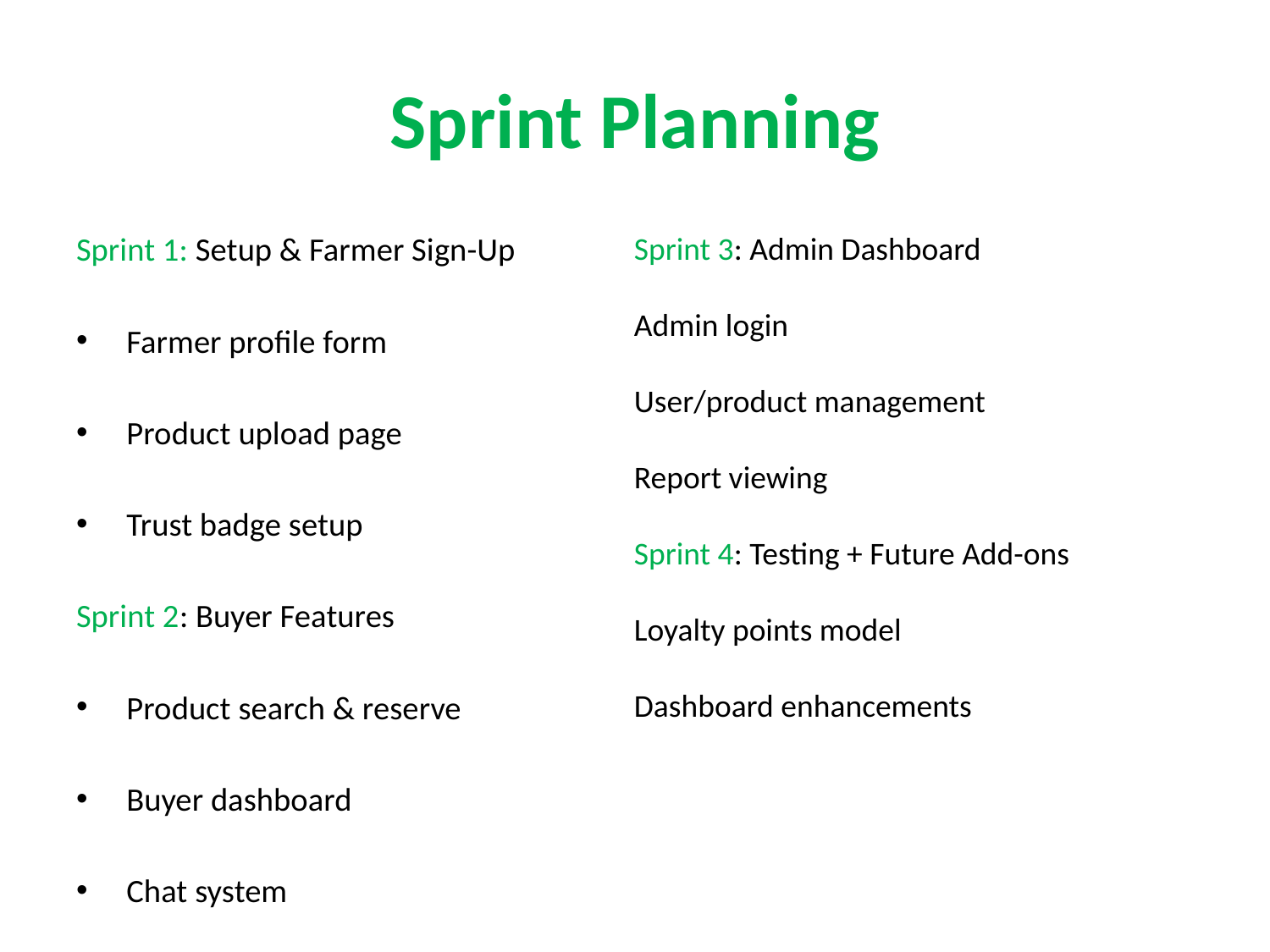

# Sprint Planning
Sprint 1: Setup & Farmer Sign-Up

Farmer profile form

Product upload page

Trust badge setup

Sprint 2: Buyer Features

Product search & reserve

Buyer dashboard

Chat system

Sprint 3: Admin Dashboard

Admin login

User/product management

Report viewing

Sprint 4: Testing + Future Add-ons

Loyalty points model

Dashboard enhancements